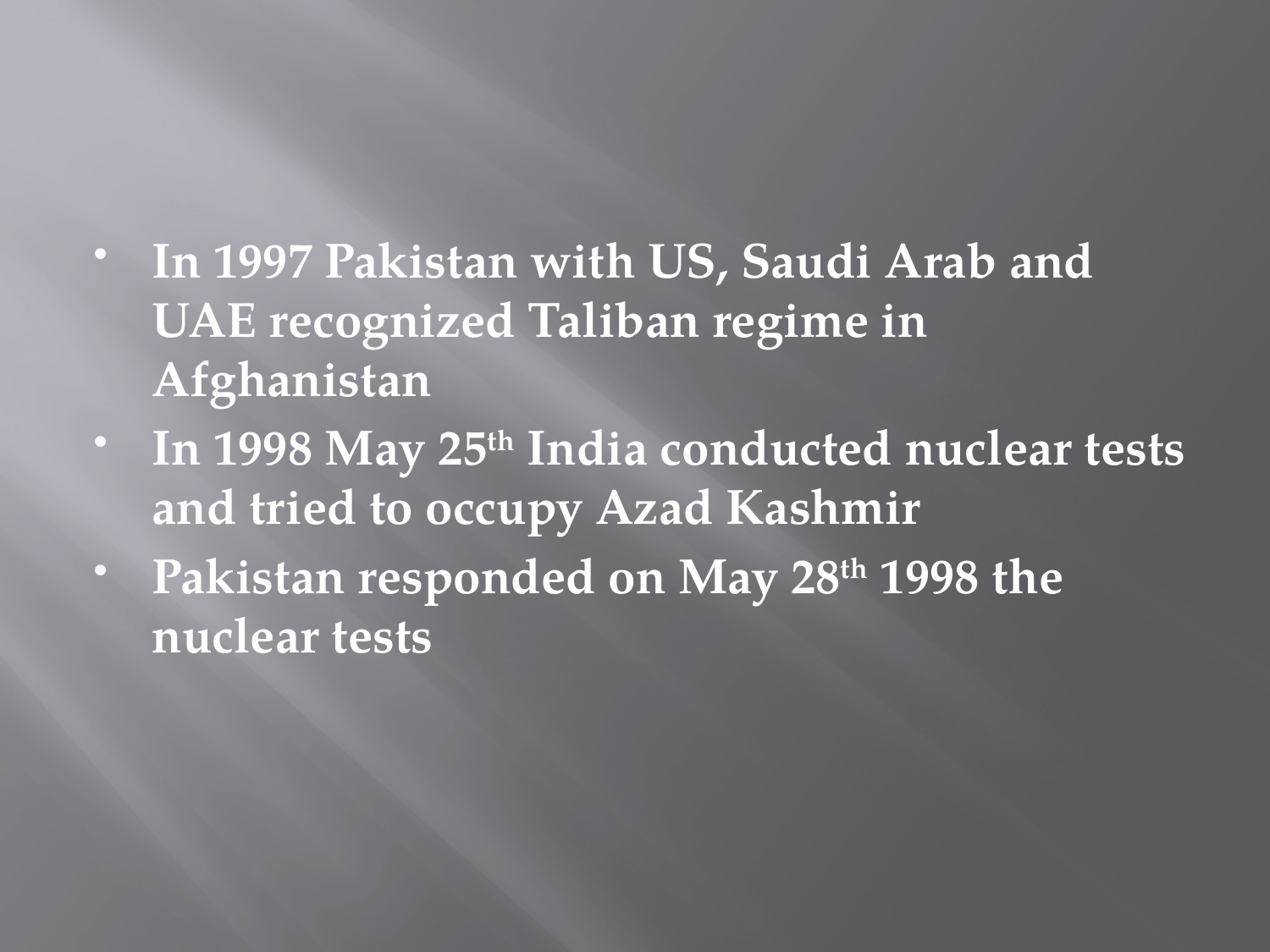

#
In 1997 Pakistan with US, Saudi Arab and UAE recognized Taliban regime in Afghanistan
In 1998 May 25th India conducted nuclear tests and tried to occupy Azad Kashmir
Pakistan responded on May 28th 1998 the nuclear tests